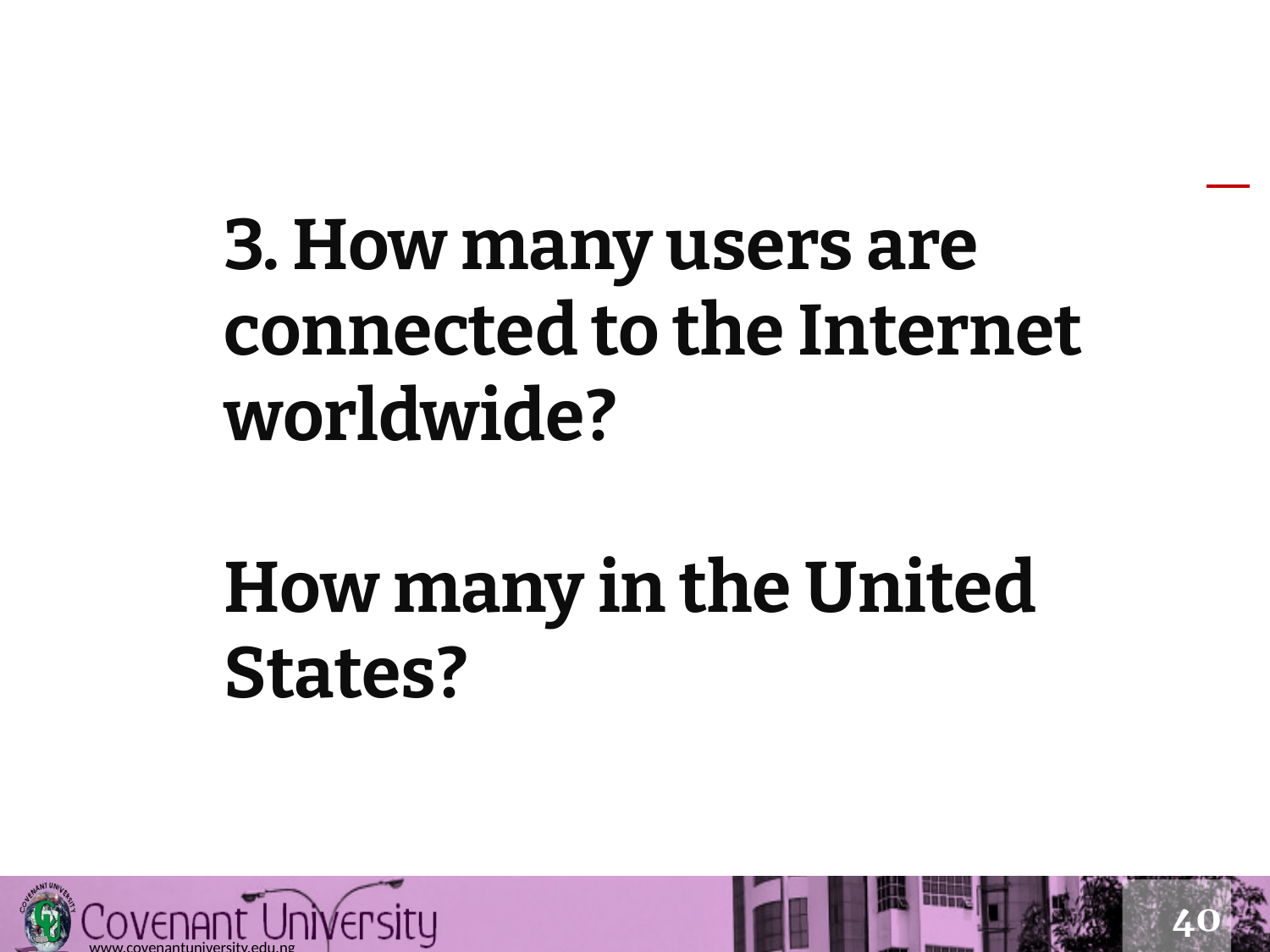

# 3. How many users are connected to the Internet worldwide? How many in the United States?